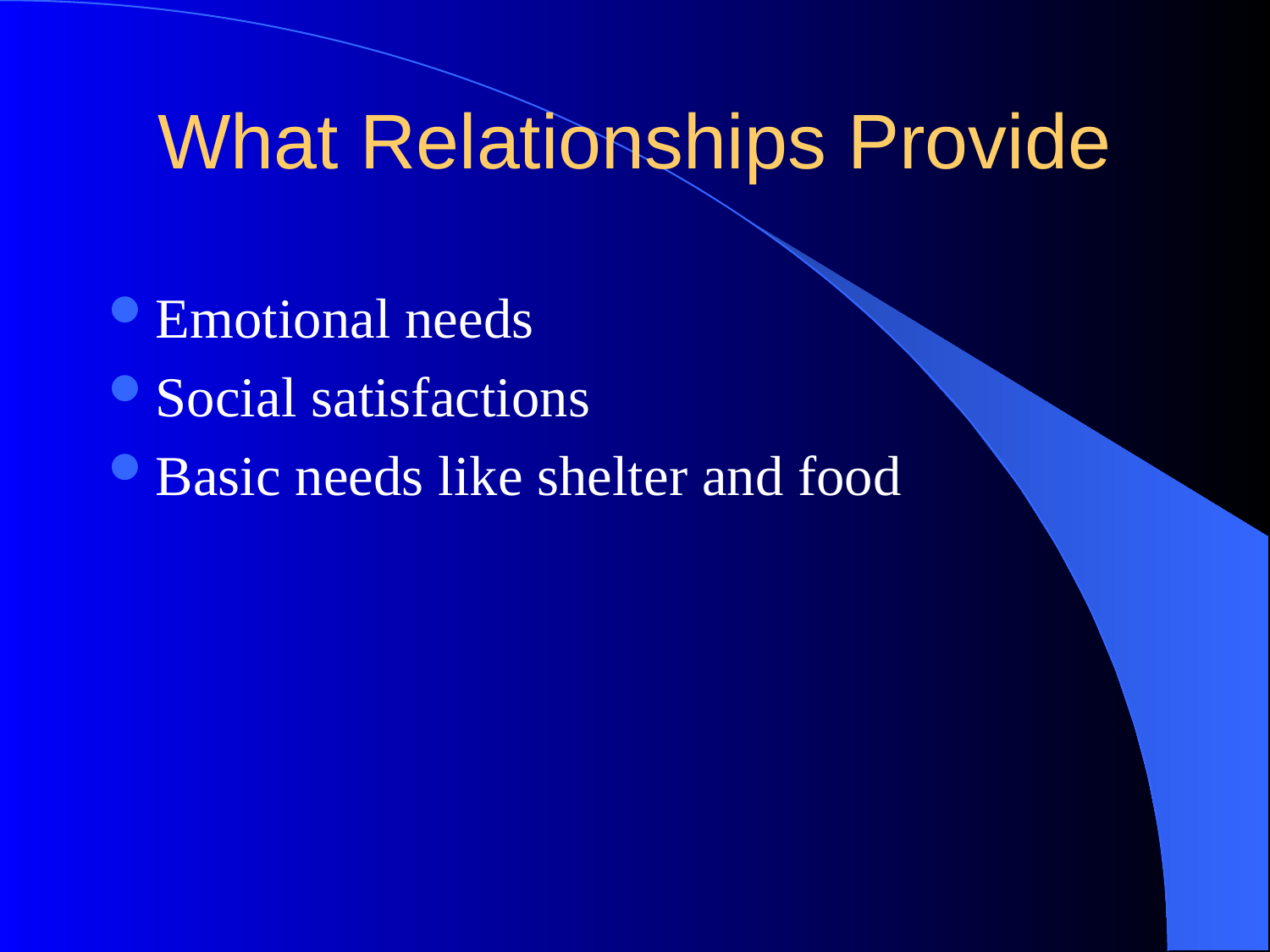

# What Relationships Provide
Emotional needs
Social satisfactions
Basic needs like shelter and food